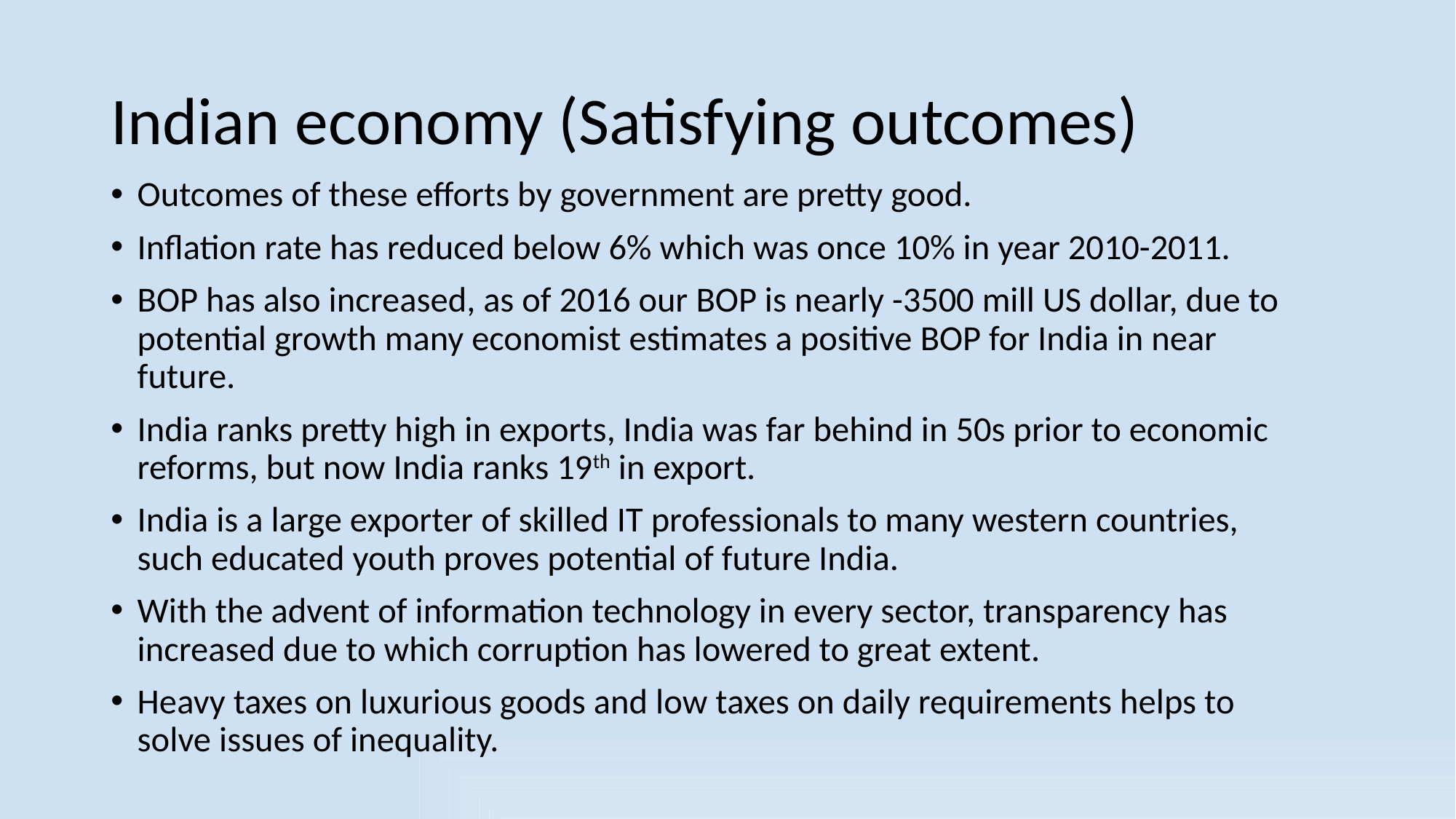

# Indian economy (Satisfying outcomes)
Outcomes of these efforts by government are pretty good.
Inflation rate has reduced below 6% which was once 10% in year 2010-2011.
BOP has also increased, as of 2016 our BOP is nearly -3500 mill US dollar, due to potential growth many economist estimates a positive BOP for India in near future.
India ranks pretty high in exports, India was far behind in 50s prior to economic reforms, but now India ranks 19th in export.
India is a large exporter of skilled IT professionals to many western countries, such educated youth proves potential of future India.
With the advent of information technology in every sector, transparency has increased due to which corruption has lowered to great extent.
Heavy taxes on luxurious goods and low taxes on daily requirements helps to solve issues of inequality.